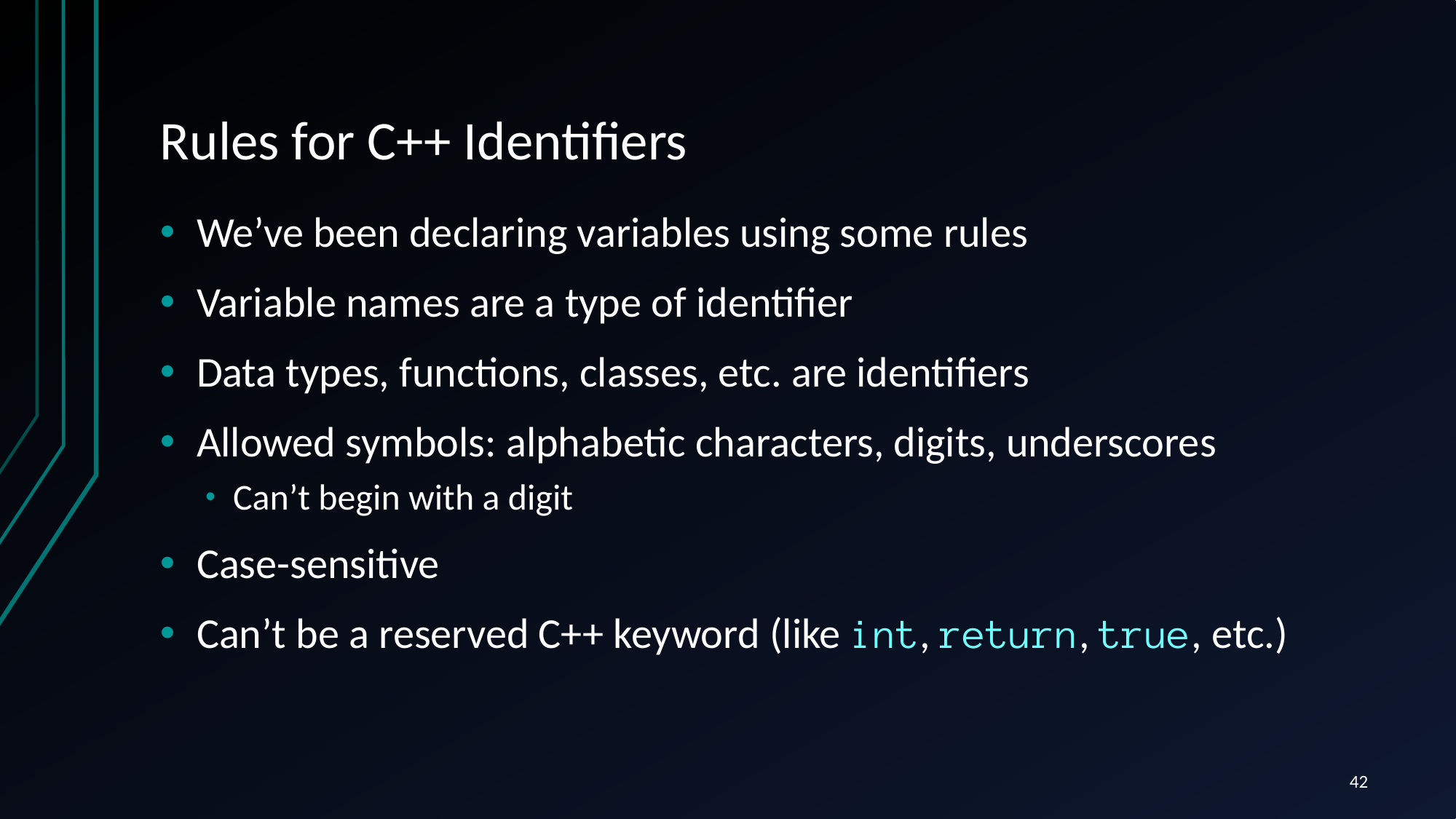

# Rules for C++ Identifiers
We’ve been declaring variables using some rules
Variable names are a type of identifier
Data types, functions, classes, etc. are identifiers
Allowed symbols: alphabetic characters, digits, underscores
Can’t begin with a digit
Case-sensitive
Can’t be a reserved C++ keyword (like int, return, true, etc.)

42